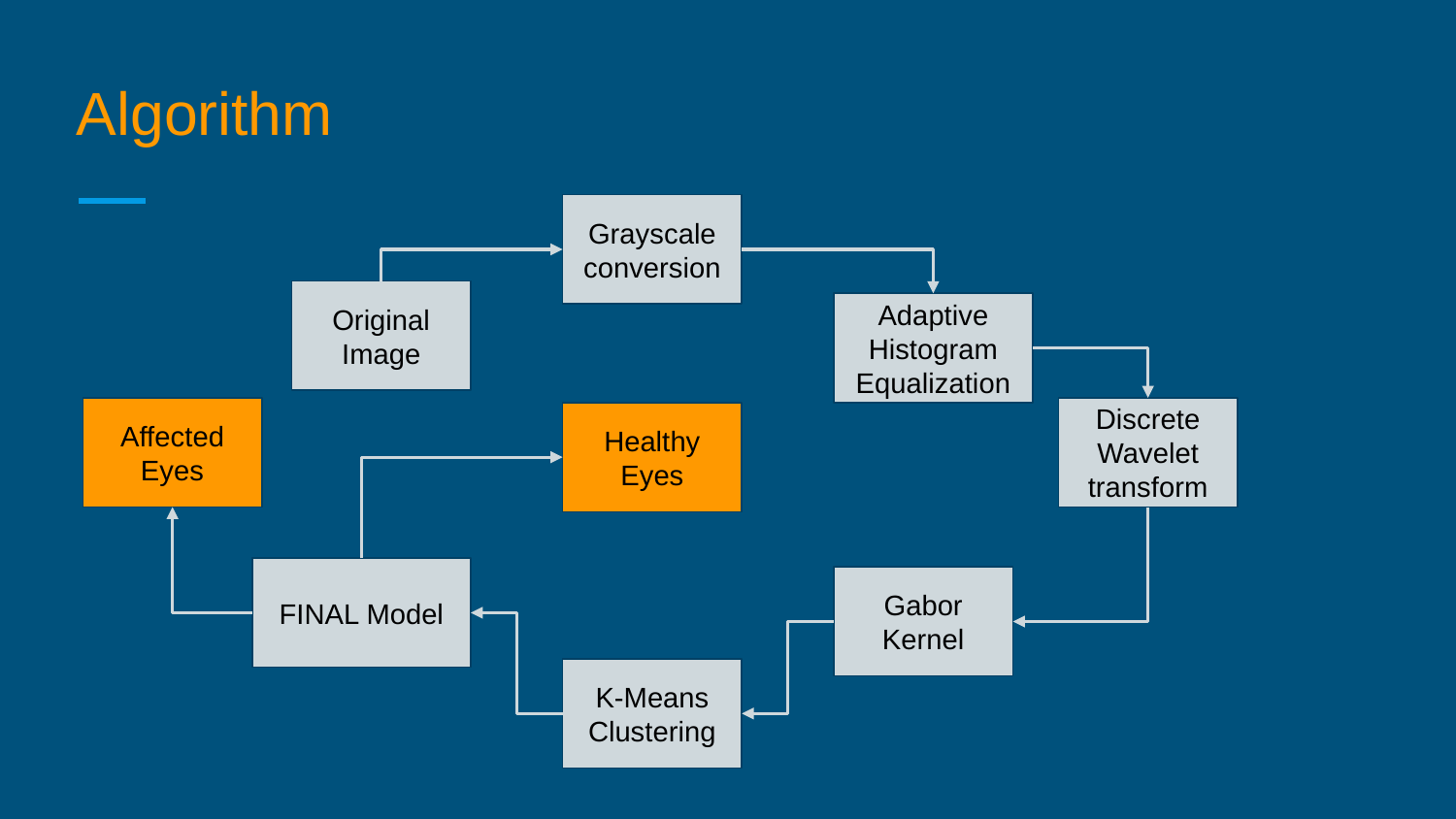

# Algorithm
Grayscale conversion
Original Image
Adaptive Histogram Equalization
Affected Eyes
Discrete Wavelet transform
Healthy Eyes
FINAL Model
Gabor Kernel
K-Means Clustering